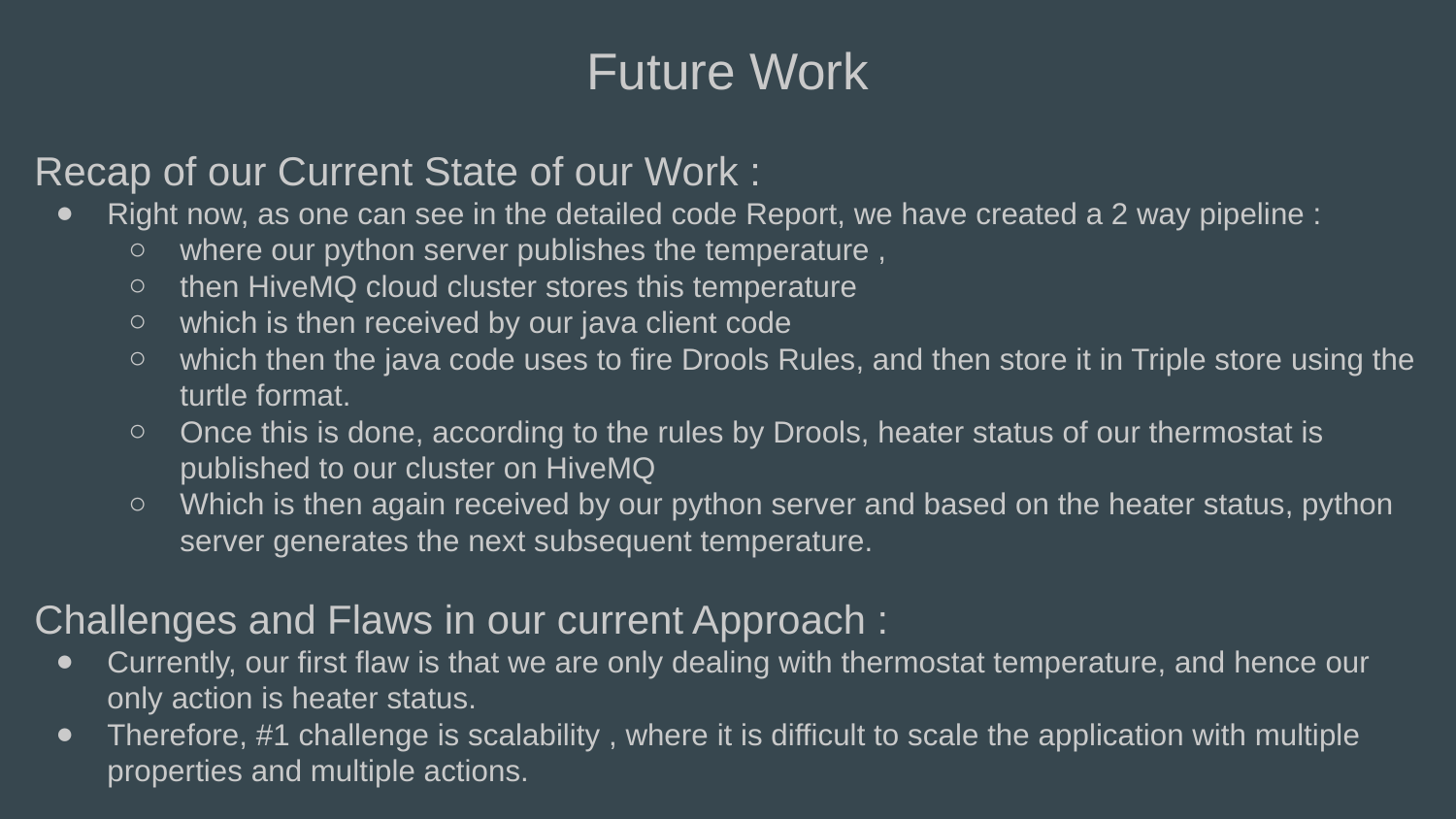

# Future Work
Recap of our Current State of our Work :
Right now, as one can see in the detailed code Report, we have created a 2 way pipeline :
where our python server publishes the temperature ,
then HiveMQ cloud cluster stores this temperature
which is then received by our java client code
which then the java code uses to fire Drools Rules, and then store it in Triple store using the turtle format.
Once this is done, according to the rules by Drools, heater status of our thermostat is published to our cluster on HiveMQ
Which is then again received by our python server and based on the heater status, python server generates the next subsequent temperature.

Challenges and Flaws in our current Approach :
Currently, our first flaw is that we are only dealing with thermostat temperature, and hence our only action is heater status.
Therefore, #1 challenge is scalability , where it is difficult to scale the application with multiple properties and multiple actions.